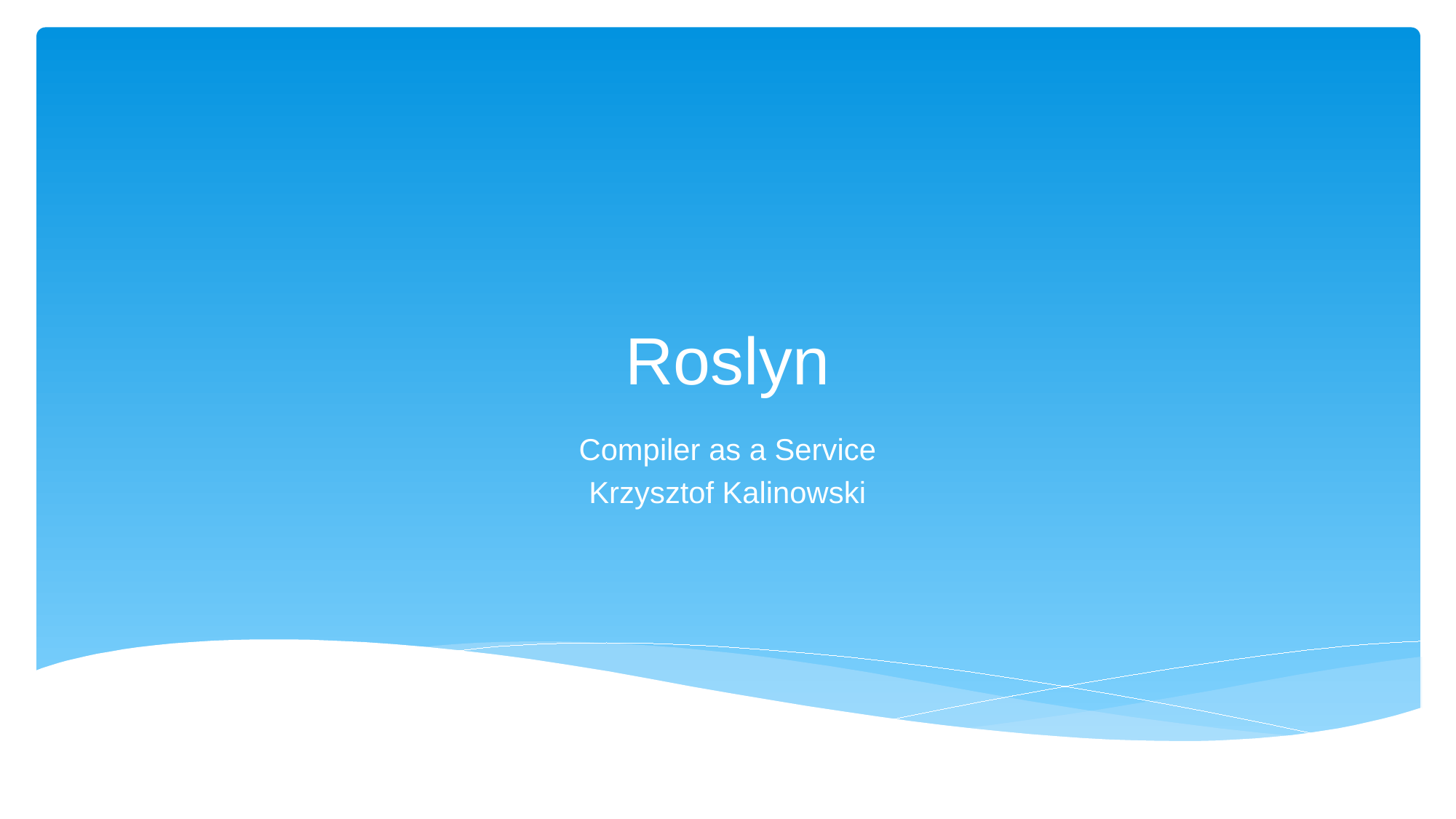

# Roslyn
Compiler as a Service
Krzysztof Kalinowski